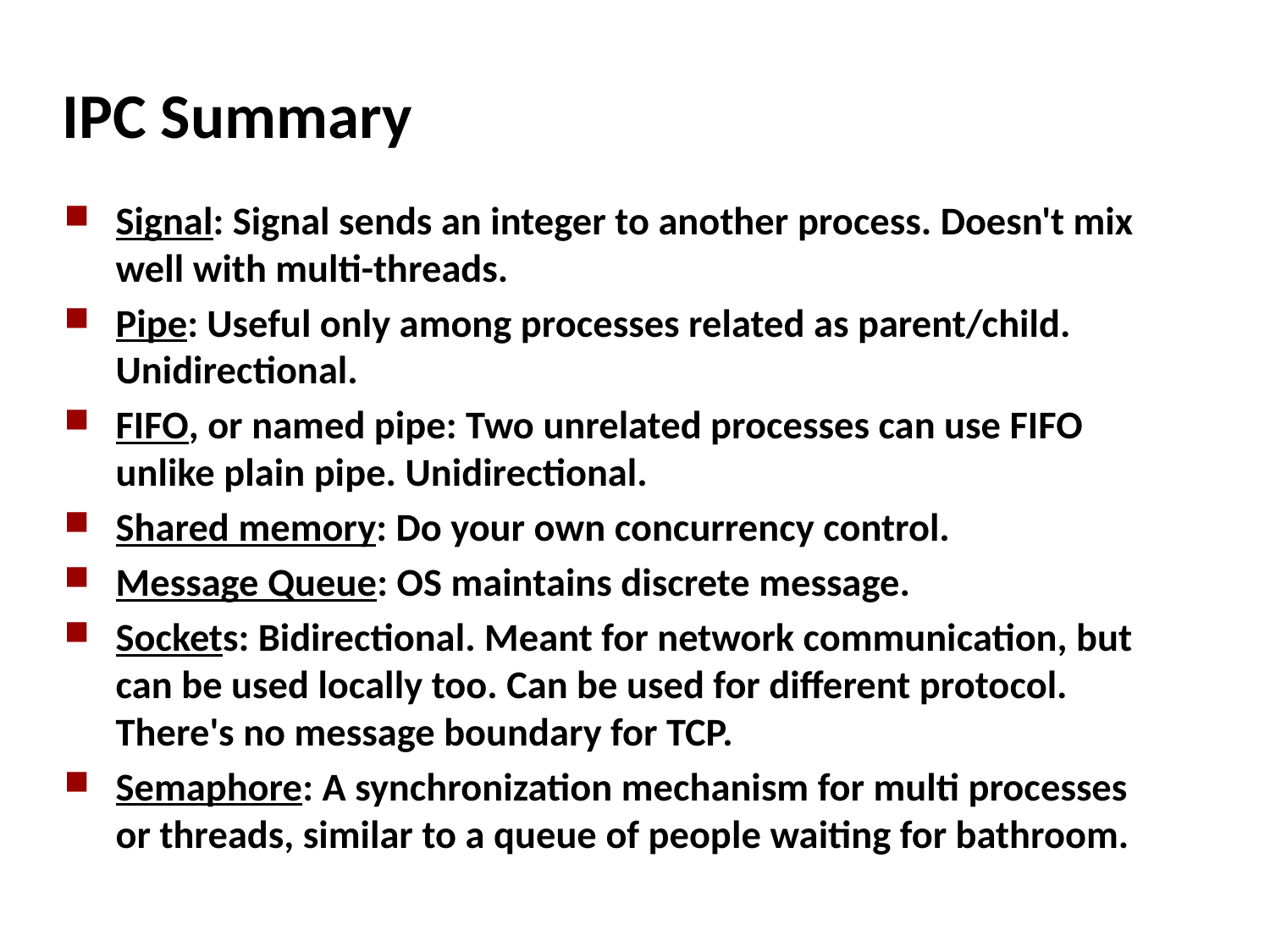

# IPC Summary
Signal: Signal sends an integer to another process. Doesn't mix well with multi-threads.
Pipe: Useful only among processes related as parent/child. Unidirectional.
FIFO, or named pipe: Two unrelated processes can use FIFO unlike plain pipe. Unidirectional.
Shared memory: Do your own concurrency control.
Message Queue: OS maintains discrete message.
Sockets: Bidirectional. Meant for network communication, but can be used locally too. Can be used for different protocol. There's no message boundary for TCP.
Semaphore: A synchronization mechanism for multi processes or threads, similar to a queue of people waiting for bathroom.